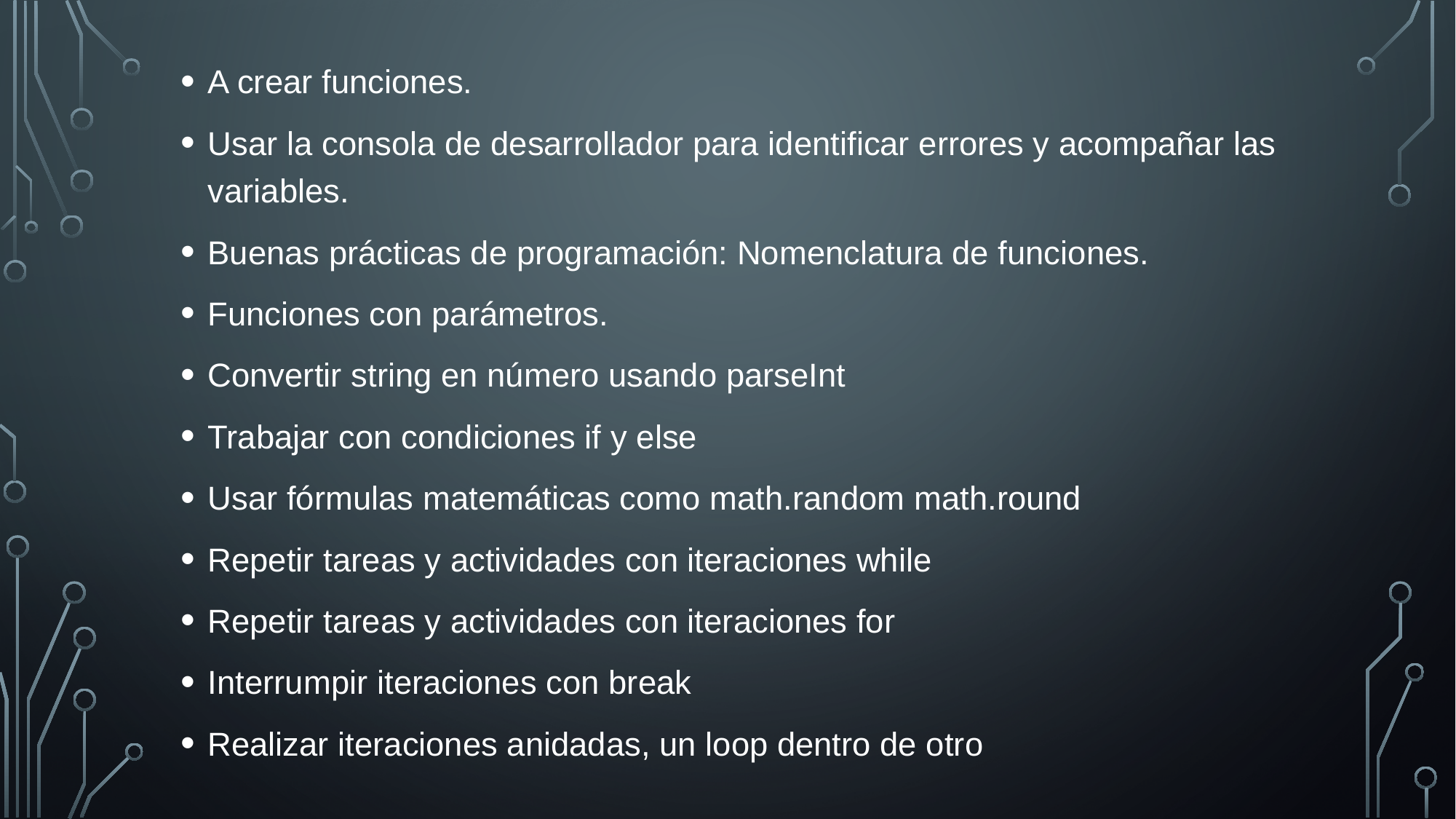

A crear funciones.
Usar la consola de desarrollador para identificar errores y acompañar las variables.
Buenas prácticas de programación: Nomenclatura de funciones.
Funciones con parámetros.
Convertir string en número usando parseInt
Trabajar con condiciones if y else
Usar fórmulas matemáticas como math.random math.round
Repetir tareas y actividades con iteraciones while
Repetir tareas y actividades con iteraciones for
Interrumpir iteraciones con break
Realizar iteraciones anidadas, un loop dentro de otro